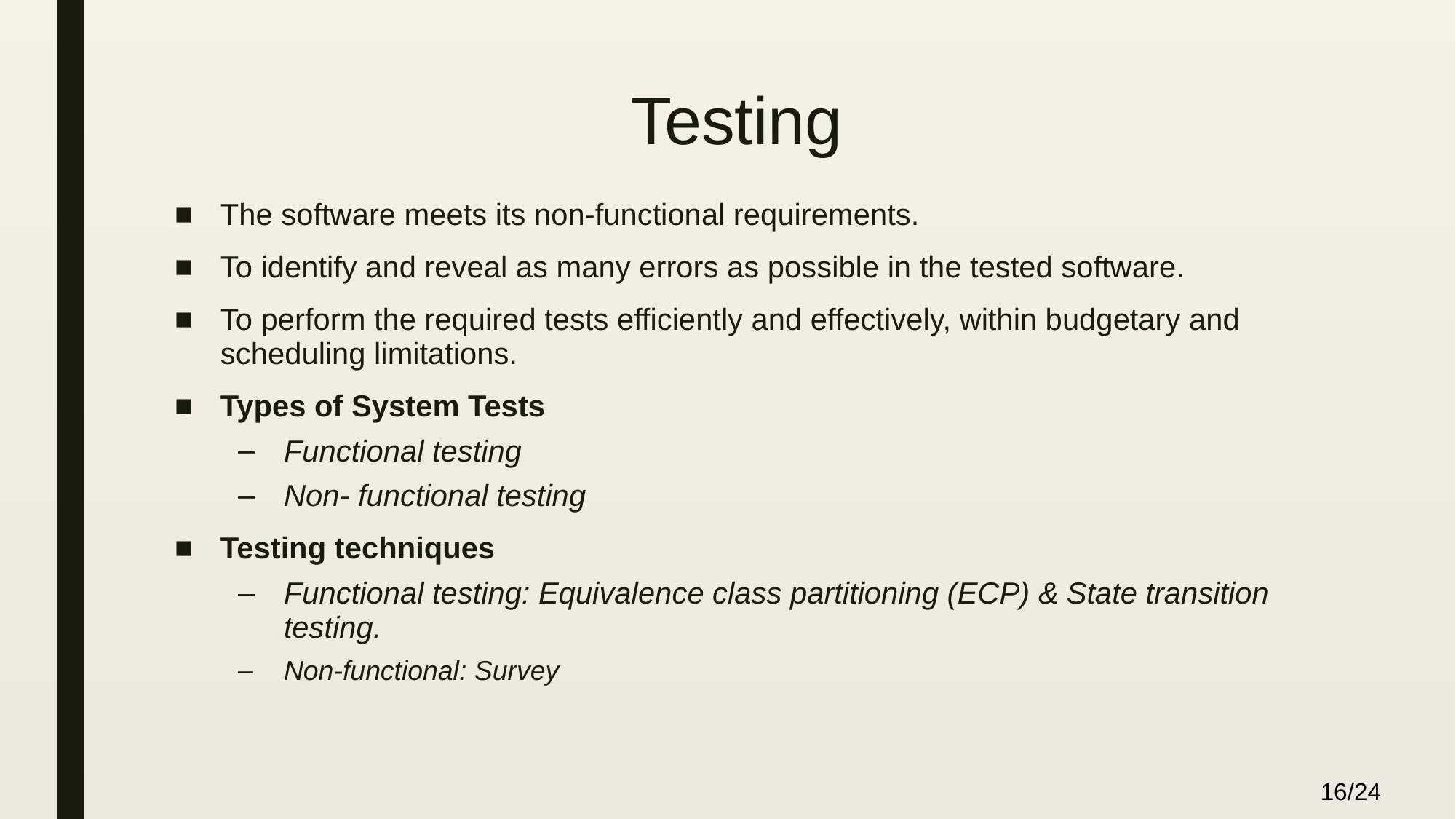

# Testing
The software meets its non-functional requirements.
To identify and reveal as many errors as possible in the tested software.
To perform the required tests efficiently and effectively, within budgetary and scheduling limitations.
Types of System Tests
Functional testing
Non- functional testing
Testing techniques
Functional testing: Equivalence class partitioning (ECP) & State transition testing.
Non-functional: Survey